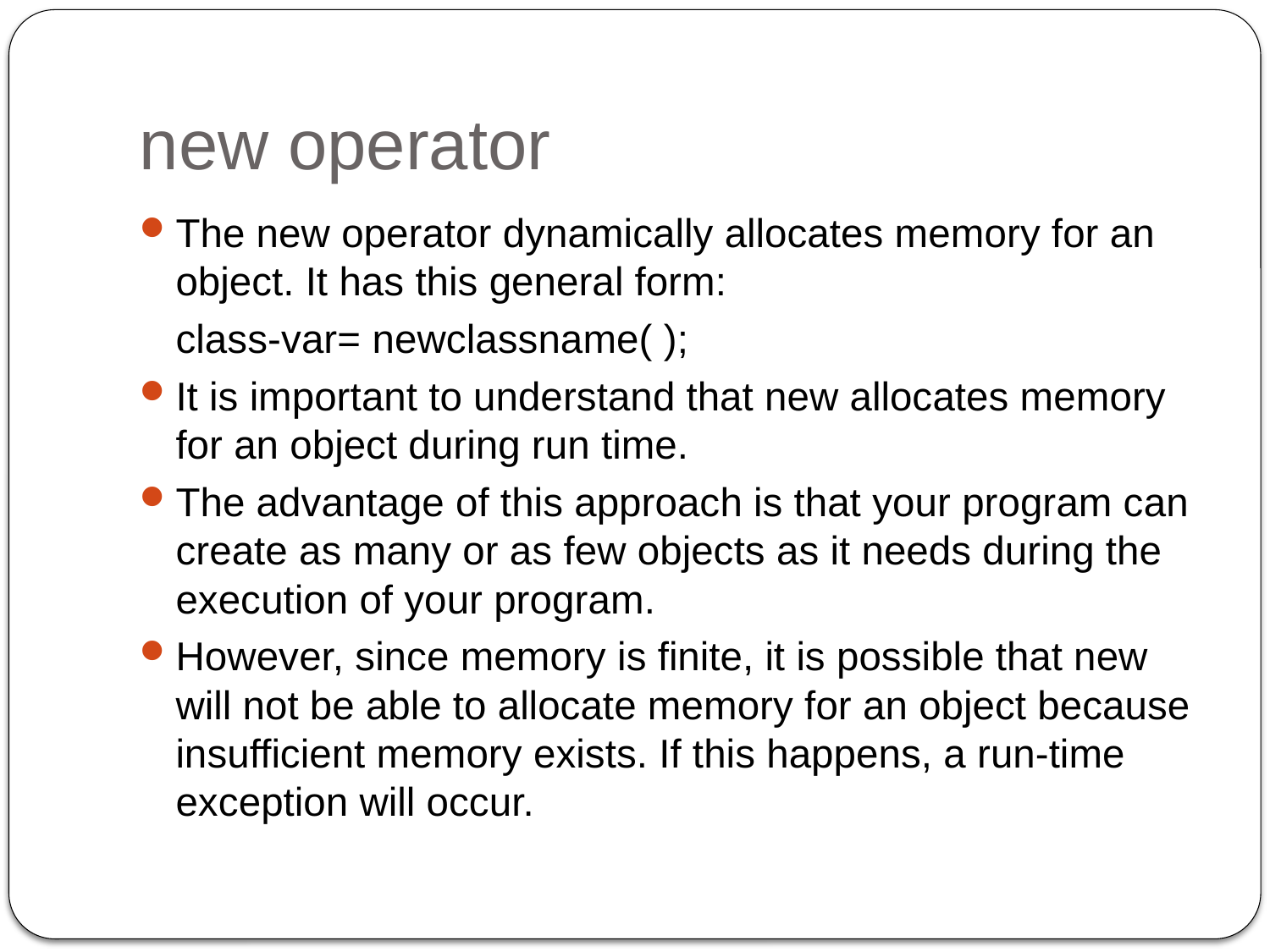

# new operator
The new operator dynamically allocates memory for an object. It has this general form:
	class-var= newclassname( );
It is important to understand that new allocates memory for an object during run time.
The advantage of this approach is that your program can create as many or as few objects as it needs during the execution of your program.
However, since memory is finite, it is possible that new will not be able to allocate memory for an object because insufficient memory exists. If this happens, a run-time exception will occur.